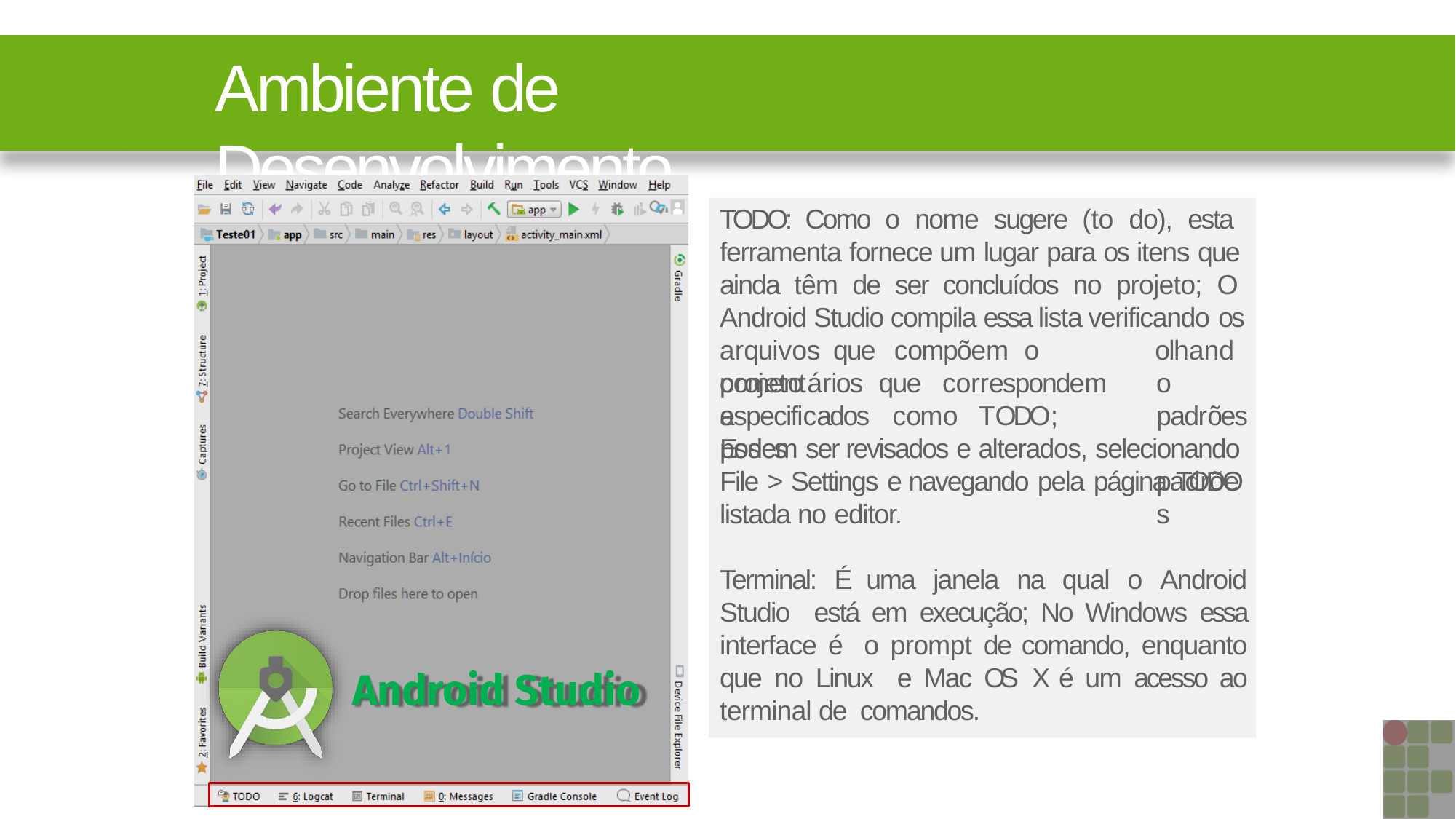

# Ambiente de Desenvolvimento

TODO: Como o nome sugere (to do), esta  ferramenta fornece um lugar para os itens que  ainda têm de ser concluídos no projeto; O  Android Studio compila essa lista verificando os
arquivos	que	compõem	o	projeto
olhando  padrões  padrões
comentários	que	correspondem	a
especificados	como	TODO;	Esses
podem ser revisados e alterados, selecionando  File > Settings e navegando pela página TODO  listada no editor.
Terminal: É uma janela na qual o Android Studio  está em execução; No Windows essa interface é  o prompt de comando, enquanto que no Linux  e Mac OS X é um acesso ao terminal de  comandos.

Android Studio